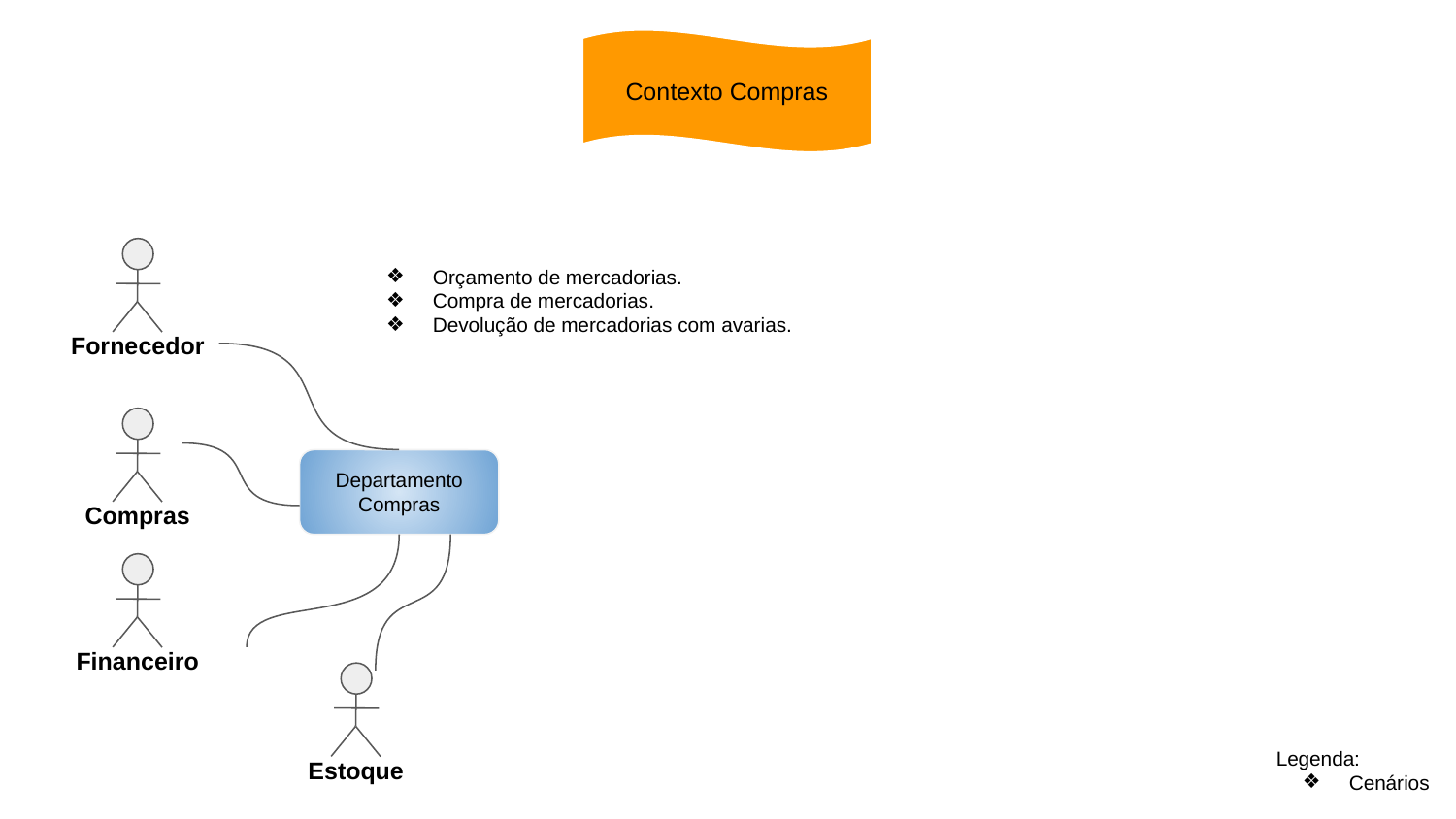

Contexto Compras

Fornecedor
Orçamento de mercadorias.
Compra de mercadorias.
Devolução de mercadorias com avarias.

Compras
Departamento Compras

Financeiro

Estoque
Legenda:
Cenários